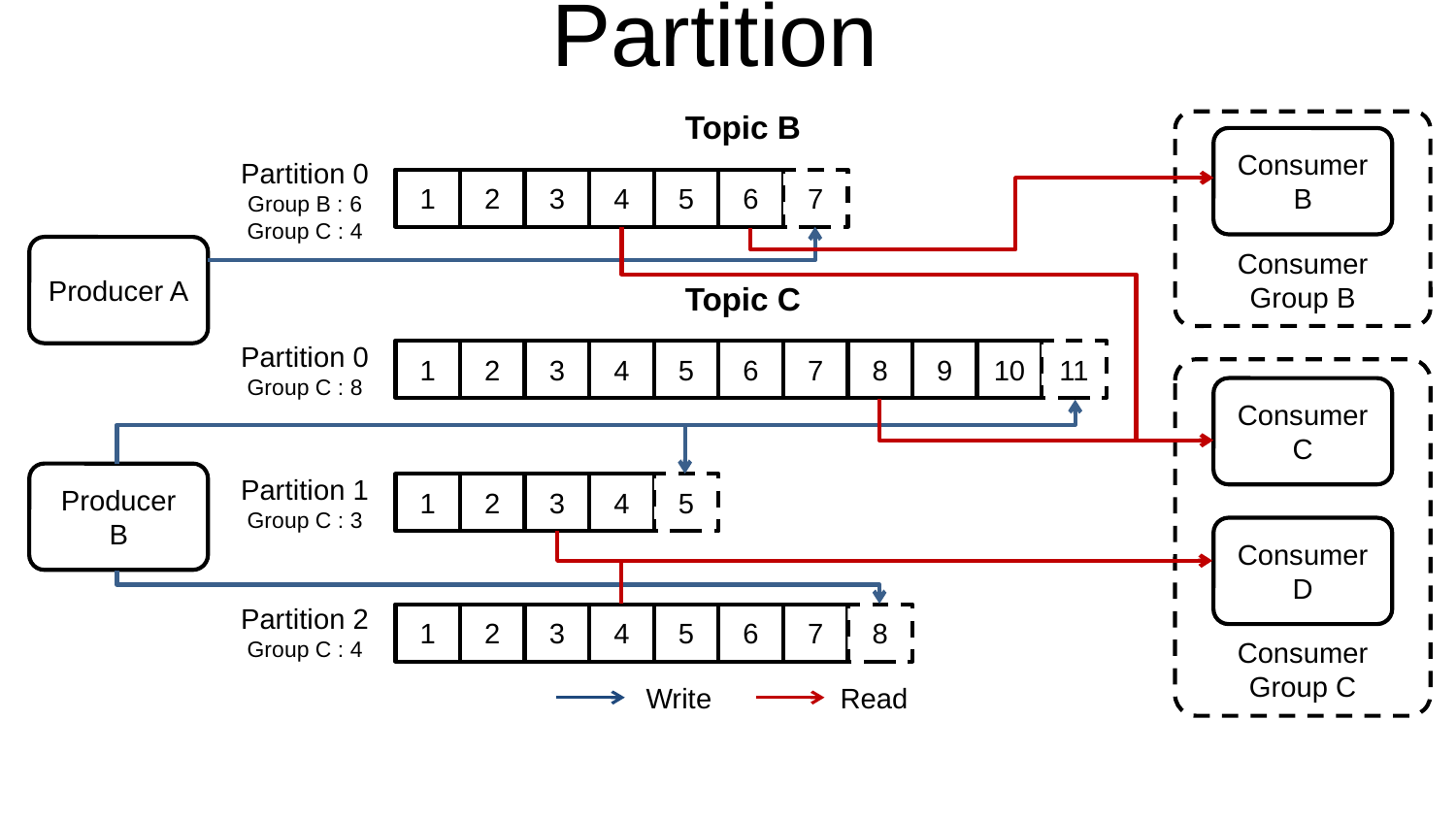

# Partition
Topic B
Consumer Group B
Consumer B
Partition 0
Group B : 6
Group C : 4
1
2
3
4
5
6
7

Producer A
Topic C
Partition 0
Group C : 8
1
2
3
4
5
6
7
8
9
10
11
Consumer Group C
Consumer C

Producer B
Partition 1
Group C : 3
1
2
3
4
5
Consumer D

Partition 2
Group C : 4
1
2
3
4
5
6
7
8
Write
Read